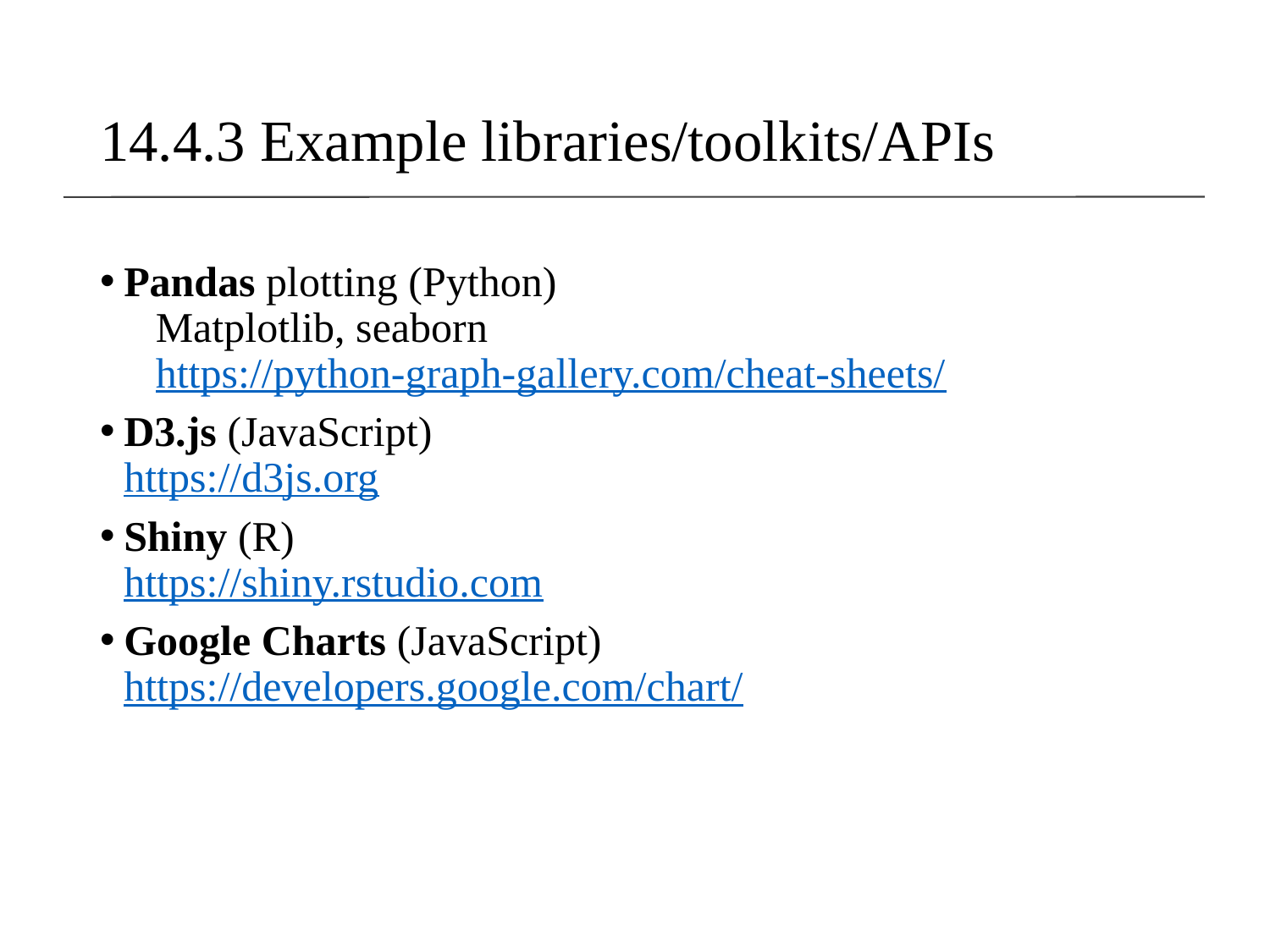

# 14.4.3 Example libraries/toolkits/APIs
Pandas plotting (Python)
   Matplotlib, seaborn
   https://python-graph-gallery.com/cheat-sheets/
D3.js (JavaScript)
https://d3js.org
Shiny (R)
https://shiny.rstudio.com
Google Charts (JavaScript)
https://developers.google.com/chart/